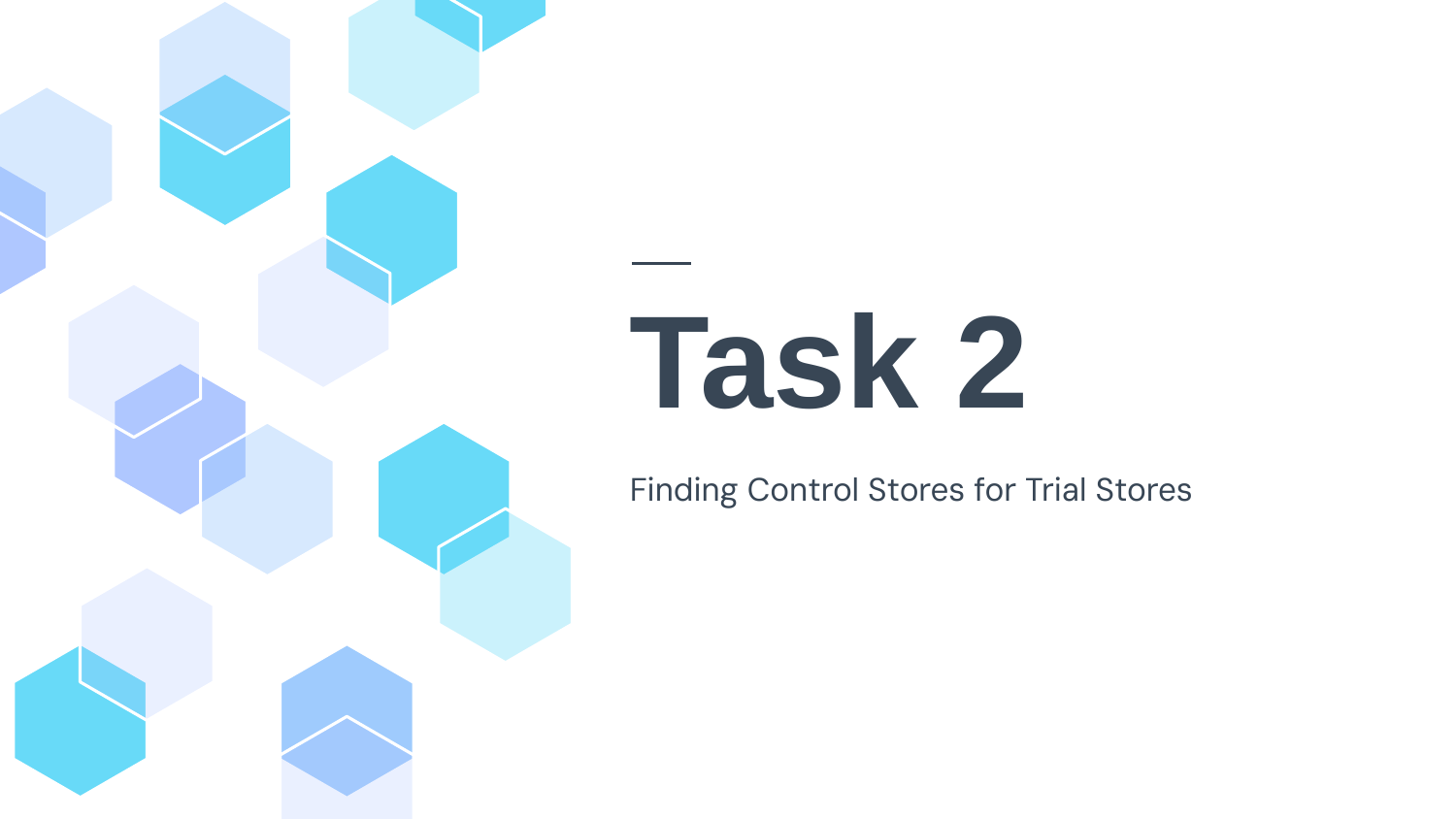

# Task 2
Finding Control Stores for Trial Stores